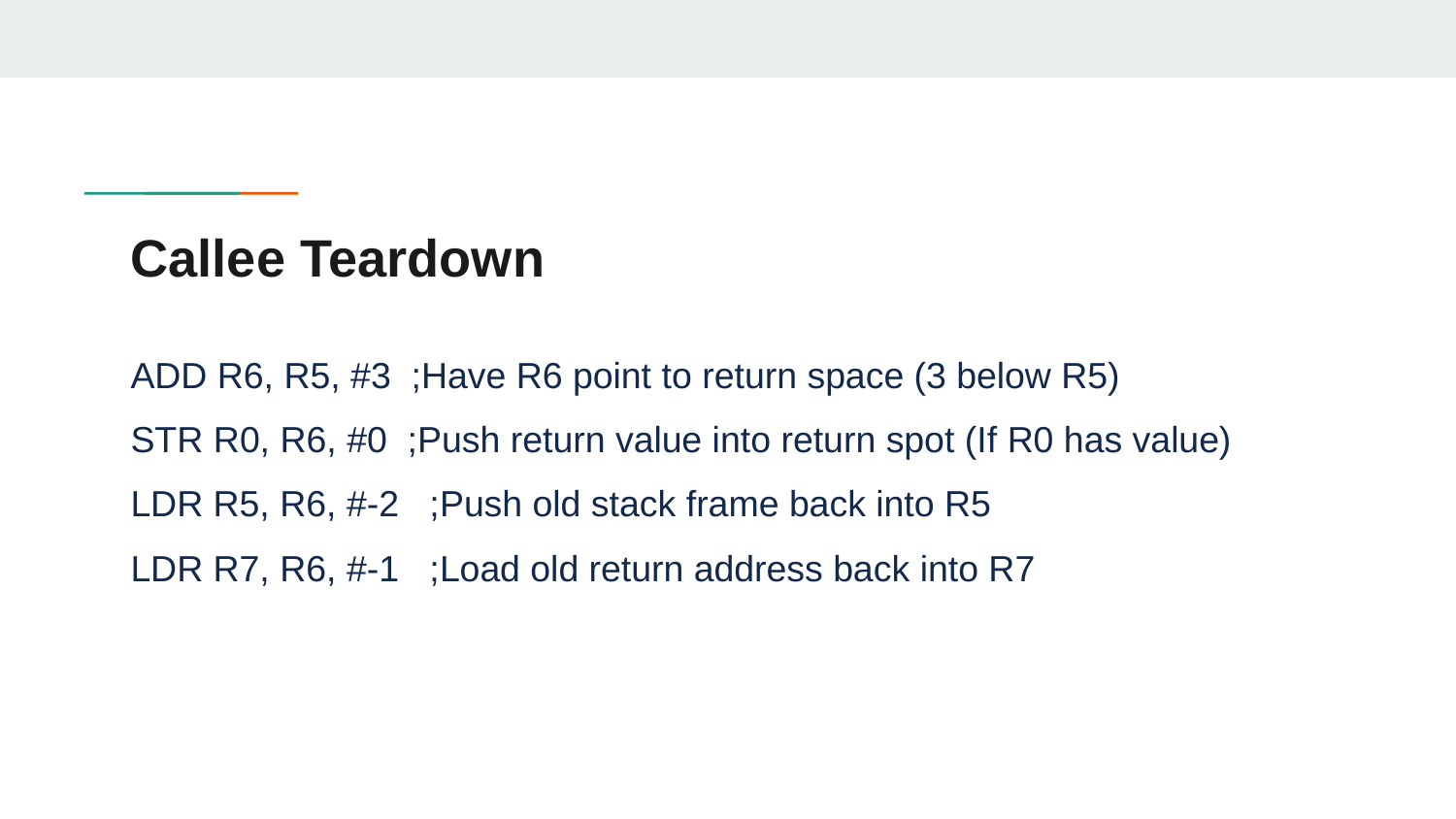

# Callee Teardown
ADD R6, R5, #3  ;Have R6 point to return space (3 below R5)
STR R0, R6, #0  ;Push return value into return spot (If R0 has value)
LDR R5, R6, #-2   ;Push old stack frame back into R5
LDR R7, R6, #-1   ;Load old return address back into R7